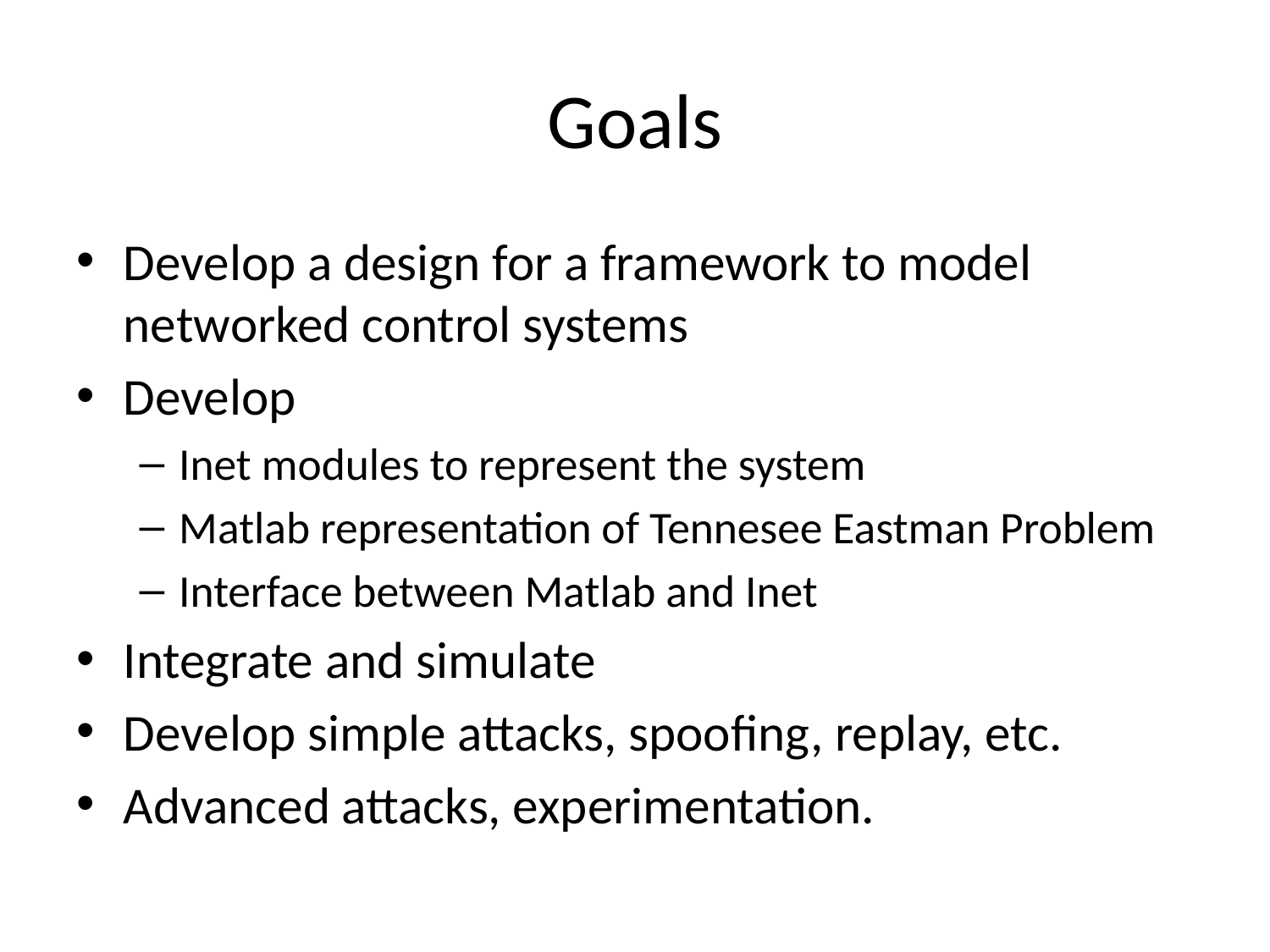

# Goals
Develop a design for a framework to model networked control systems
Develop
Inet modules to represent the system
Matlab representation of Tennesee Eastman Problem
Interface between Matlab and Inet
Integrate and simulate
Develop simple attacks, spoofing, replay, etc.
Advanced attacks, experimentation.